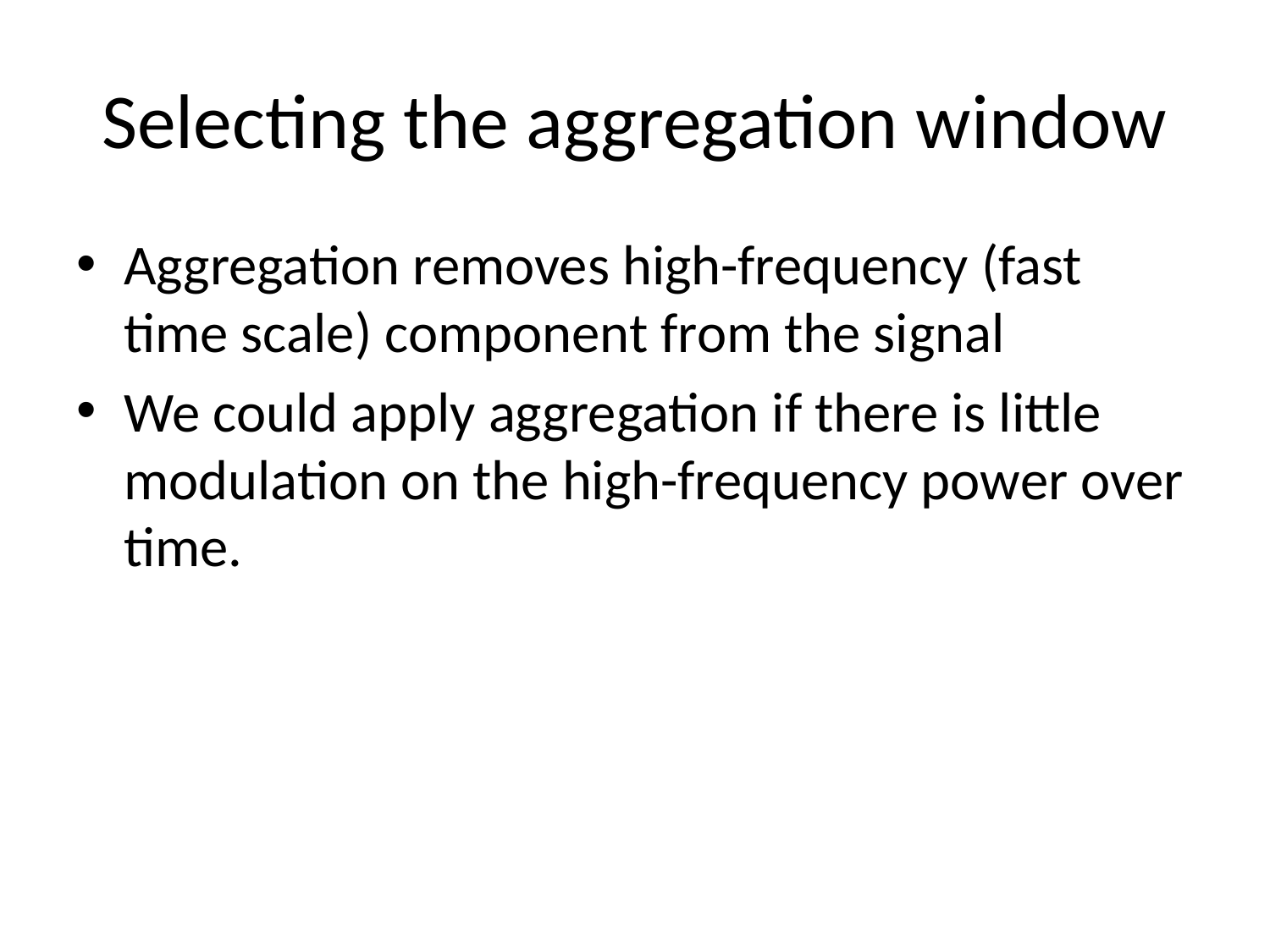

# Selecting the aggregation window
Aggregation removes high-frequency (fast time scale) component from the signal
We could apply aggregation if there is little modulation on the high-frequency power over time.